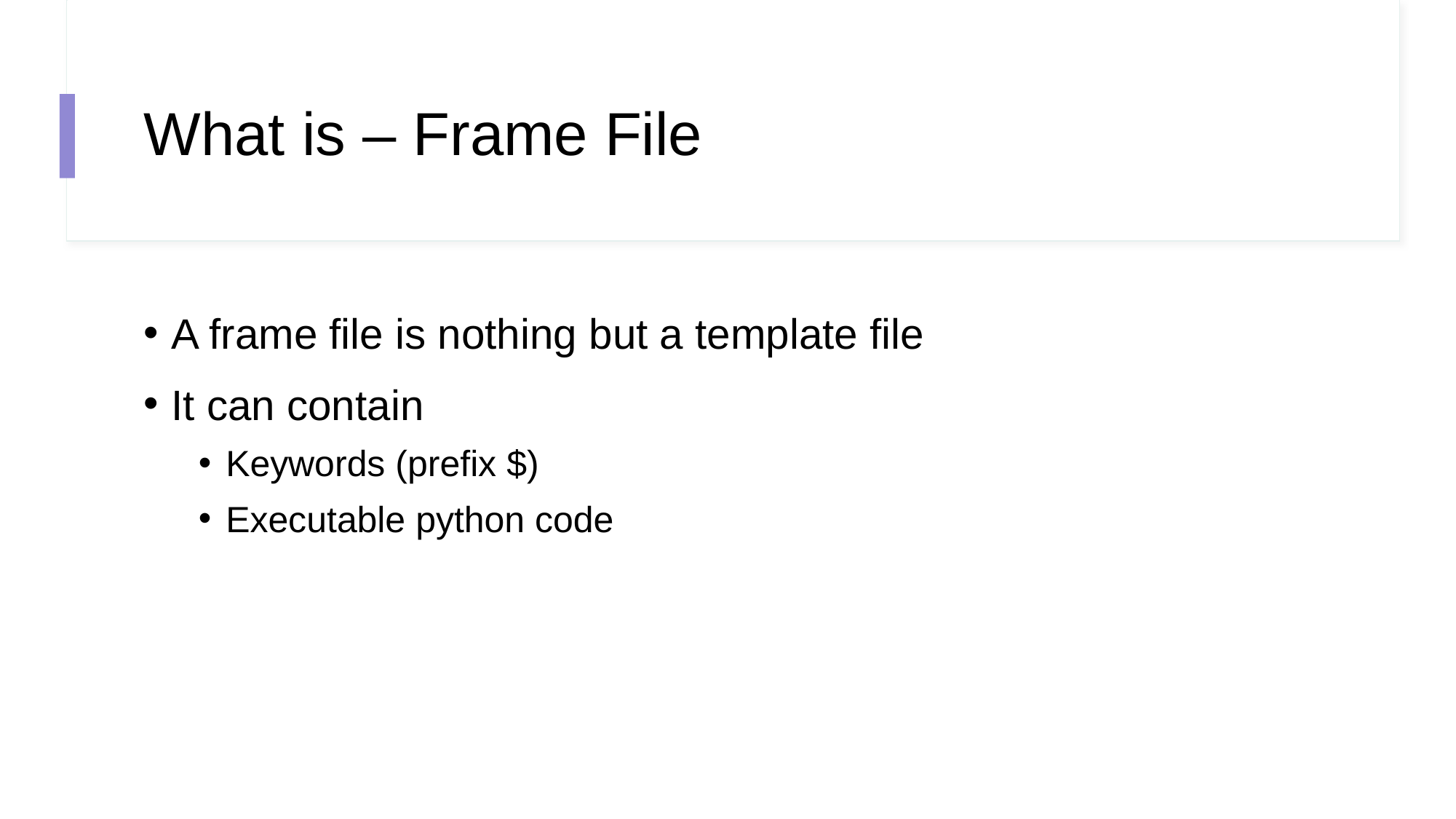

# What is – Frame File
A frame file is nothing but a template file
It can contain
Keywords (prefix $)
Executable python code